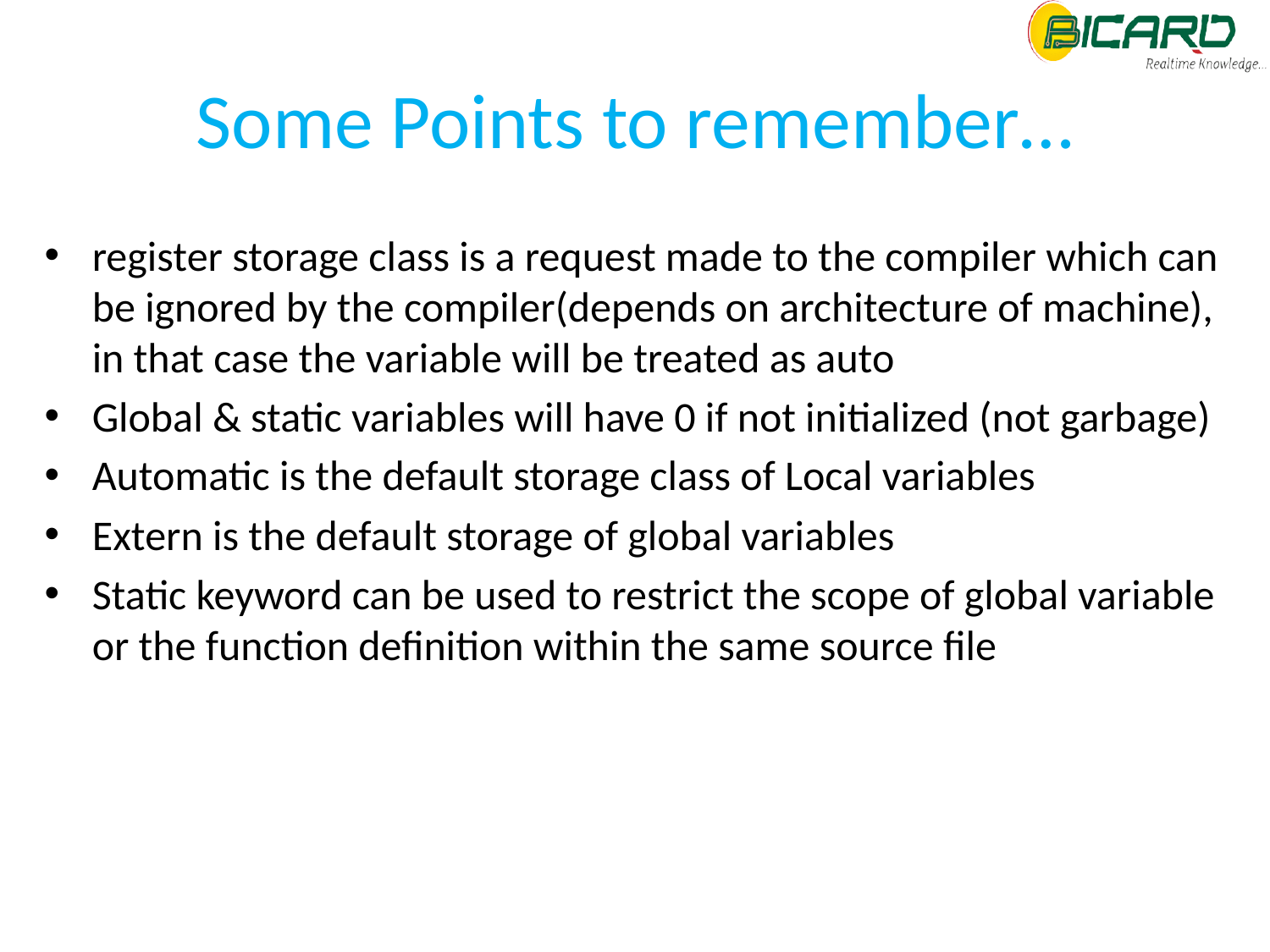

# Some Points to remember…
register storage class is a request made to the compiler which can be ignored by the compiler(depends on architecture of machine), in that case the variable will be treated as auto
Global & static variables will have 0 if not initialized (not garbage)
Automatic is the default storage class of Local variables
Extern is the default storage of global variables
Static keyword can be used to restrict the scope of global variable or the function definition within the same source file